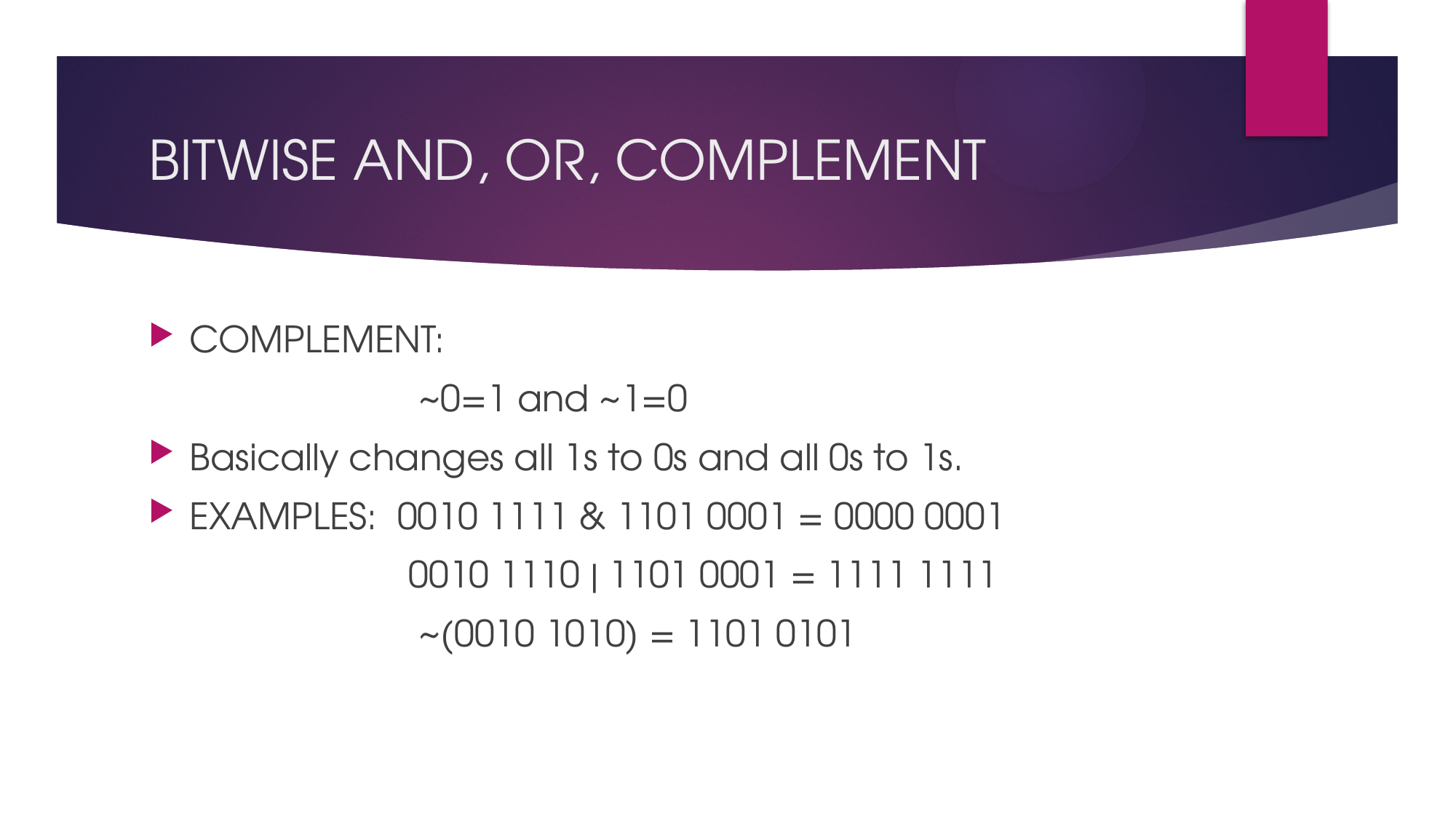

# BITWISE AND, OR, COMPLEMENT
COMPLEMENT:
                           ~0=1 and ~1=0
Basically changes all 1s to 0s and all 0s to 1s.
EXAMPLES:  0010 1111 & 1101 0001 = 0000 0001
                          0010 1110 | 1101 0001 = 1111 1111
                           ~(0010 1010) = 1101 0101